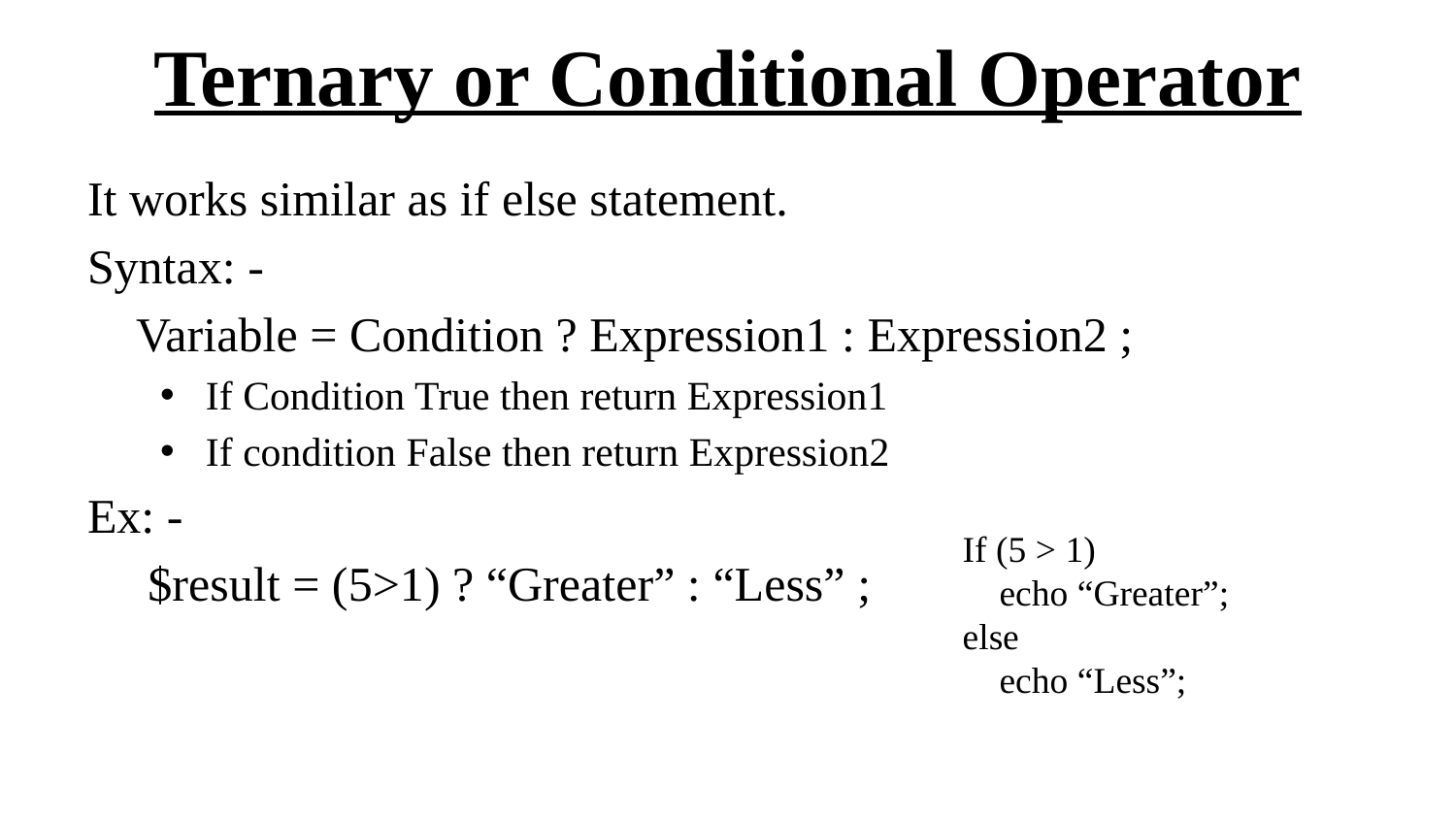

# Ternary or Conditional Operator
It works similar as if else statement.
Syntax: -
    Variable = Condition ? Expression1 : Expression2 ;
If Condition True then return Expression1
If condition False then return Expression2
Ex: -
     $result = (5>1) ? “Greater” : “Less” ;
If (5 > 1)
    echo “Greater”;
else
    echo “Less”;